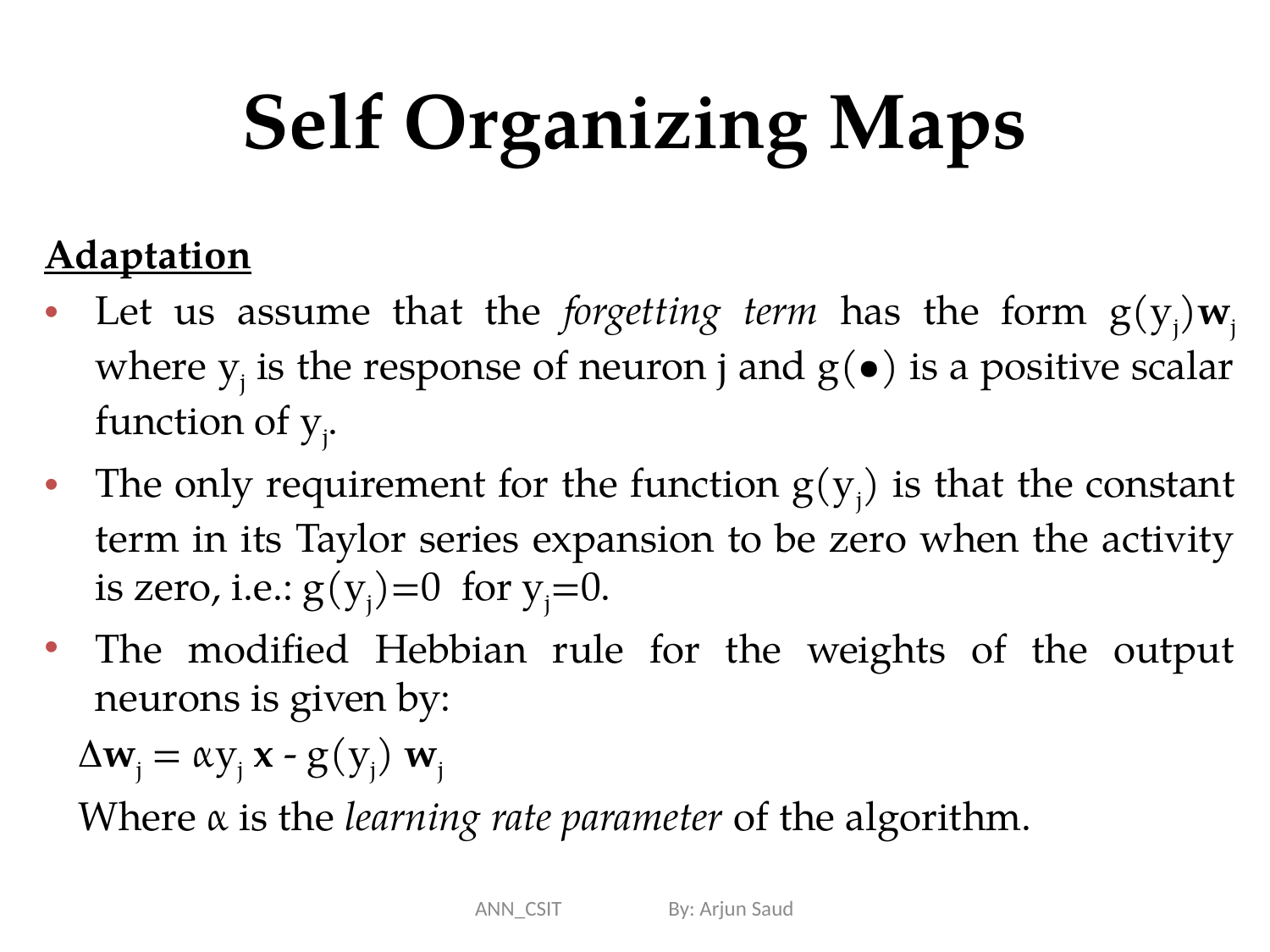

# Self Organizing Maps
Adaptation
Let us assume that the forgetting term has the form g(yj)wj where yj is the response of neuron j and g(•) is a positive scalar function of yj.
The only requirement for the function g(yj) is that the constant term in its Taylor series expansion to be zero when the activity is zero, i.e.: g(yj)=0  for yj=0.
The modified Hebbian rule for the weights of the output neurons is given by:
	Δwj = αyj x - g(yj) wj
	Where α is the learning rate parameter of the algorithm.

ANN_CSIT                      By: Arjun Saud